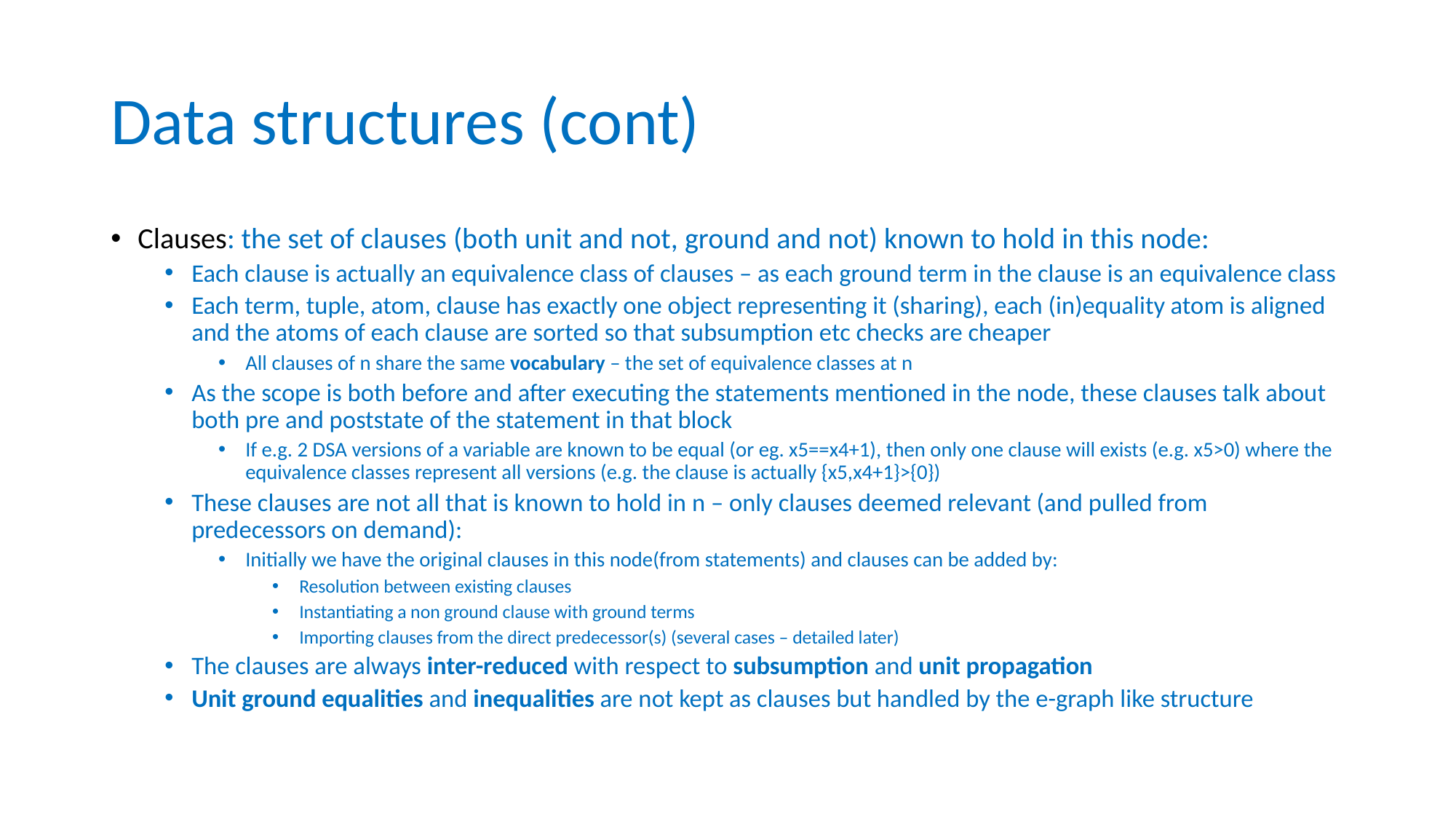

# Data structures (cont)
Clauses: the set of clauses (both unit and not, ground and not) known to hold in this node:
Each clause is actually an equivalence class of clauses – as each ground term in the clause is an equivalence class
Each term, tuple, atom, clause has exactly one object representing it (sharing), each (in)equality atom is aligned and the atoms of each clause are sorted so that subsumption etc checks are cheaper
All clauses of n share the same vocabulary – the set of equivalence classes at n
As the scope is both before and after executing the statements mentioned in the node, these clauses talk about both pre and poststate of the statement in that block
If e.g. 2 DSA versions of a variable are known to be equal (or eg. x5==x4+1), then only one clause will exists (e.g. x5>0) where the equivalence classes represent all versions (e.g. the clause is actually {x5,x4+1}>{0})
These clauses are not all that is known to hold in n – only clauses deemed relevant (and pulled from predecessors on demand):
Initially we have the original clauses in this node(from statements) and clauses can be added by:
Resolution between existing clauses
Instantiating a non ground clause with ground terms
Importing clauses from the direct predecessor(s) (several cases – detailed later)
The clauses are always inter-reduced with respect to subsumption and unit propagation
Unit ground equalities and inequalities are not kept as clauses but handled by the e-graph like structure